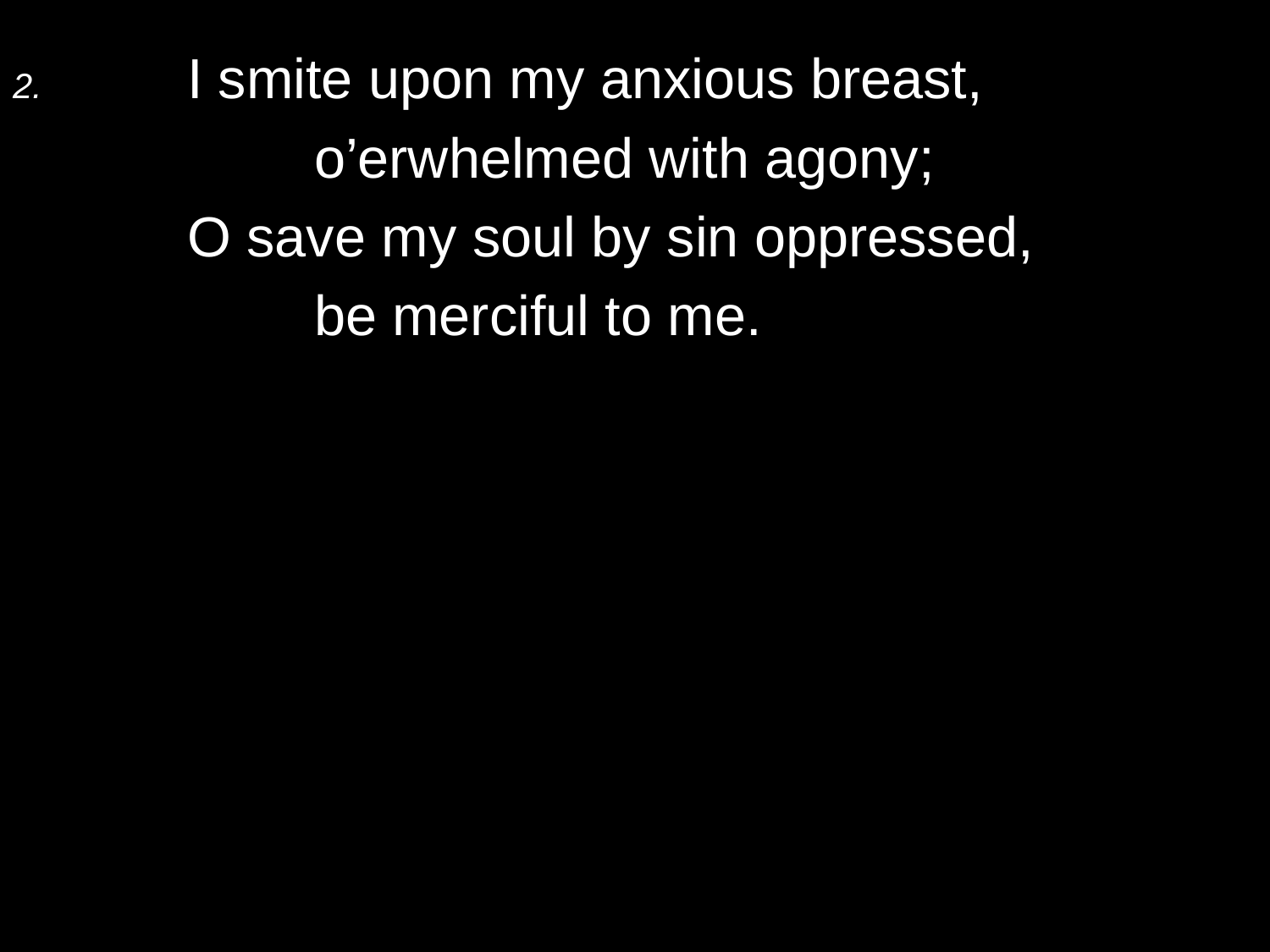

2.	I smite upon my anxious breast,
		o’erwhelmed with agony;
	O save my soul by sin oppressed,
		be merciful to me.